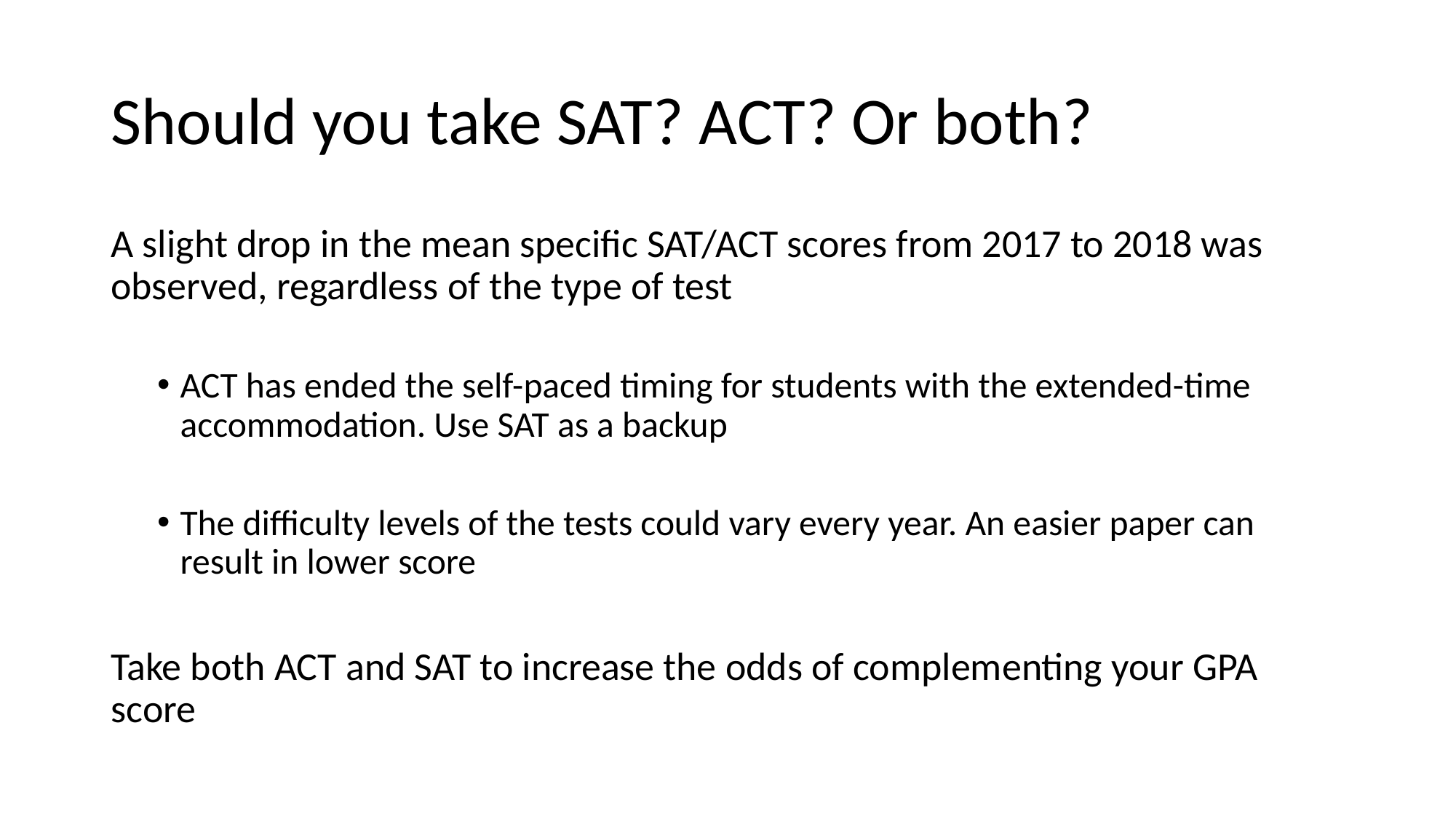

# Should you take SAT? ACT? Or both?
A slight drop in the mean specific SAT/ACT scores from 2017 to 2018 was observed, regardless of the type of test

ACT has ended the self-paced timing for students with the extended-time accommodation. Use SAT as a backup

The difficulty levels of the tests could vary every year. An easier paper can result in lower score

Take both ACT and SAT to increase the odds of complementing your GPA score